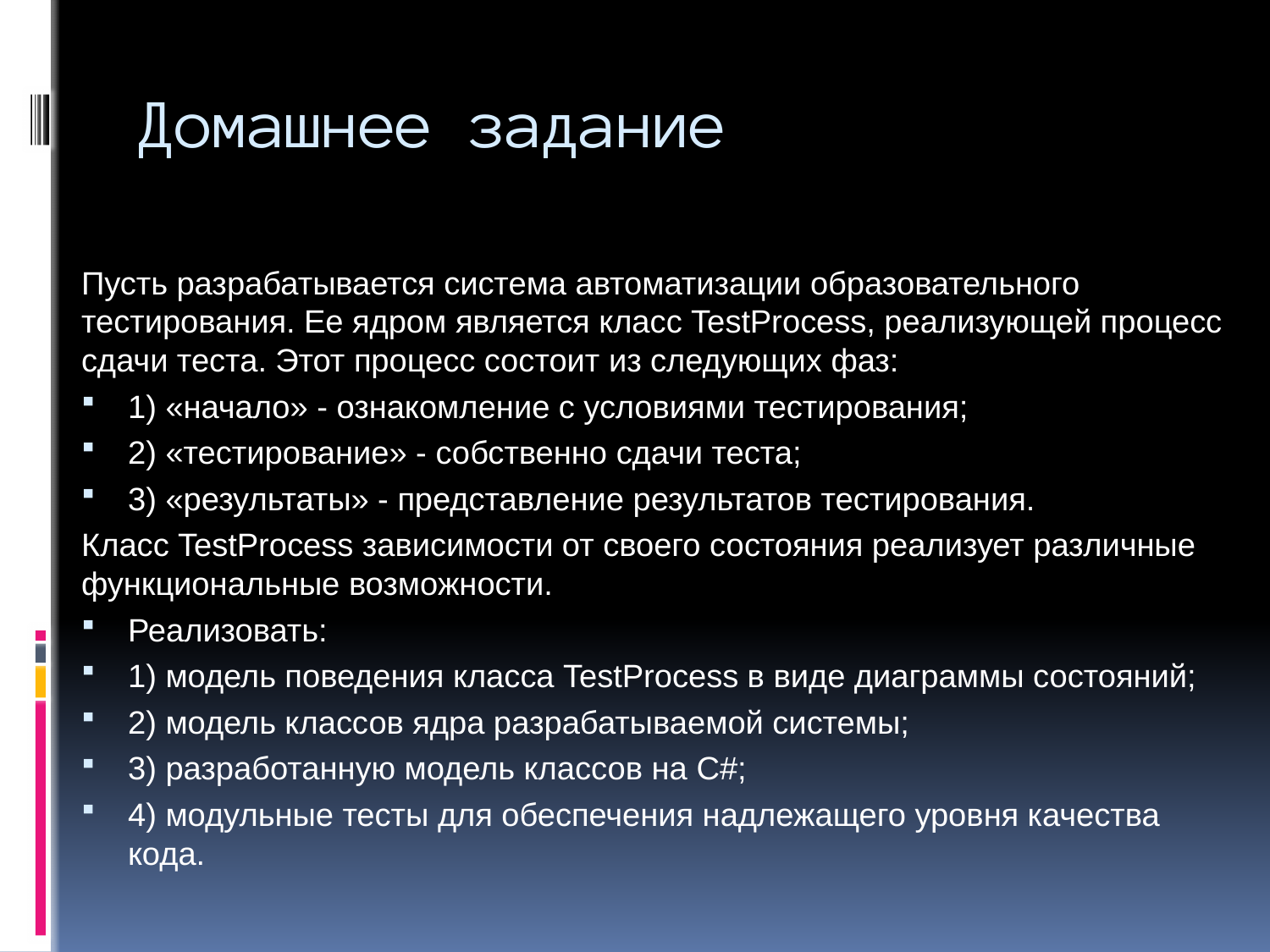

# Домашнее задание
Пусть разрабатывается система автоматизации образовательного тестирования. Ее ядром является класс TestProcess, реализующей процесс сдачи теста. Этот процесс состоит из следующих фаз:
1) «начало» - ознакомление с условиями тестирования;
2) «тестирование» - собственно сдачи теста;
3) «результаты» - представление результатов тестирования.
Класс TestProcess зависимости от своего состояния реализует различные функциональные возможности.
Реализовать:
1) модель поведения класса TestProcess в виде диаграммы состояний;
2) модель классов ядра разрабатываемой системы;
3) разработанную модель классов на C#;
4) модульные тесты для обеспечения надлежащего уровня качества кода.